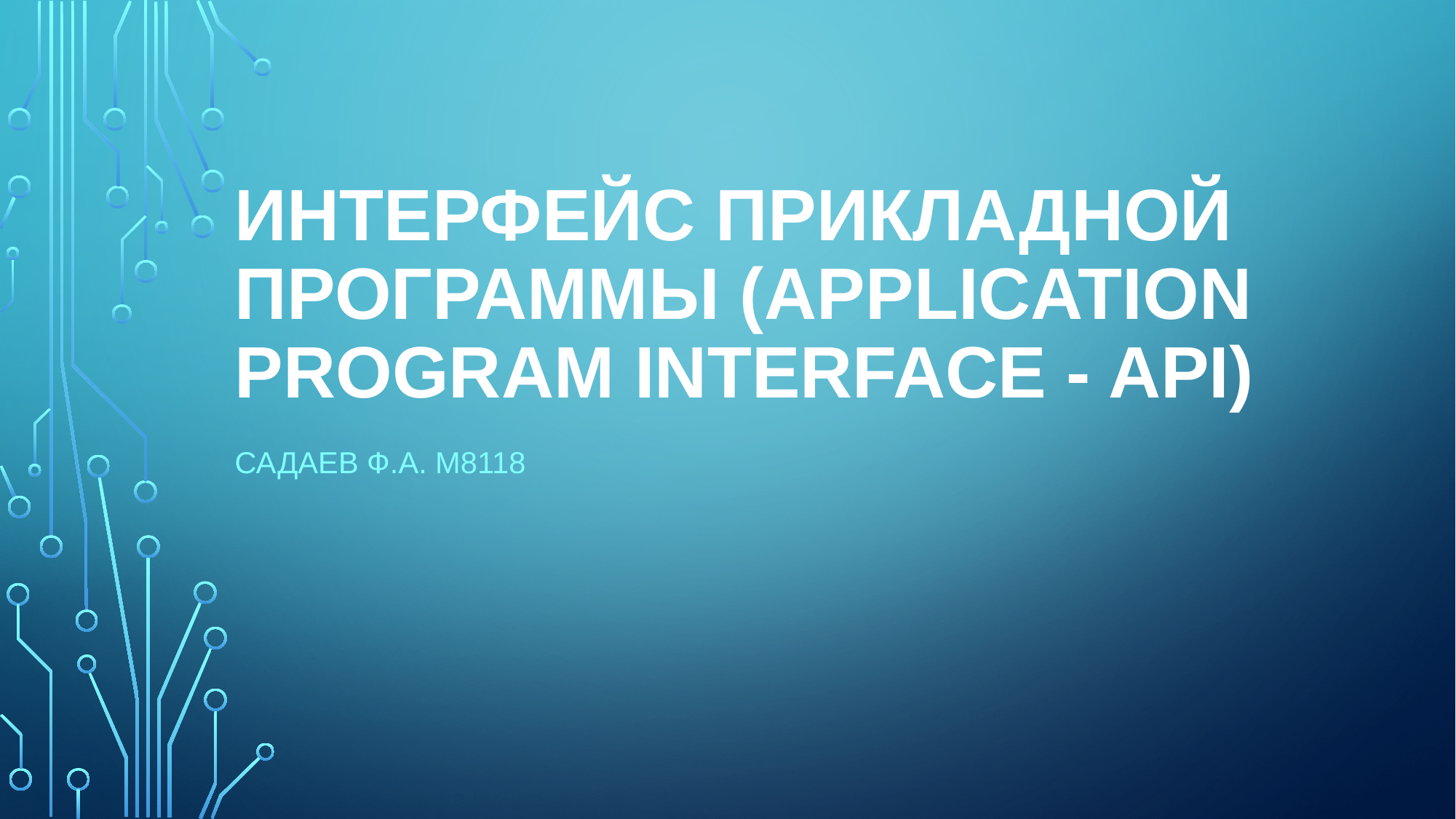

# Интерфейс прикладной программы (Application Program Interface - API)
Садаев Ф.А. М8118